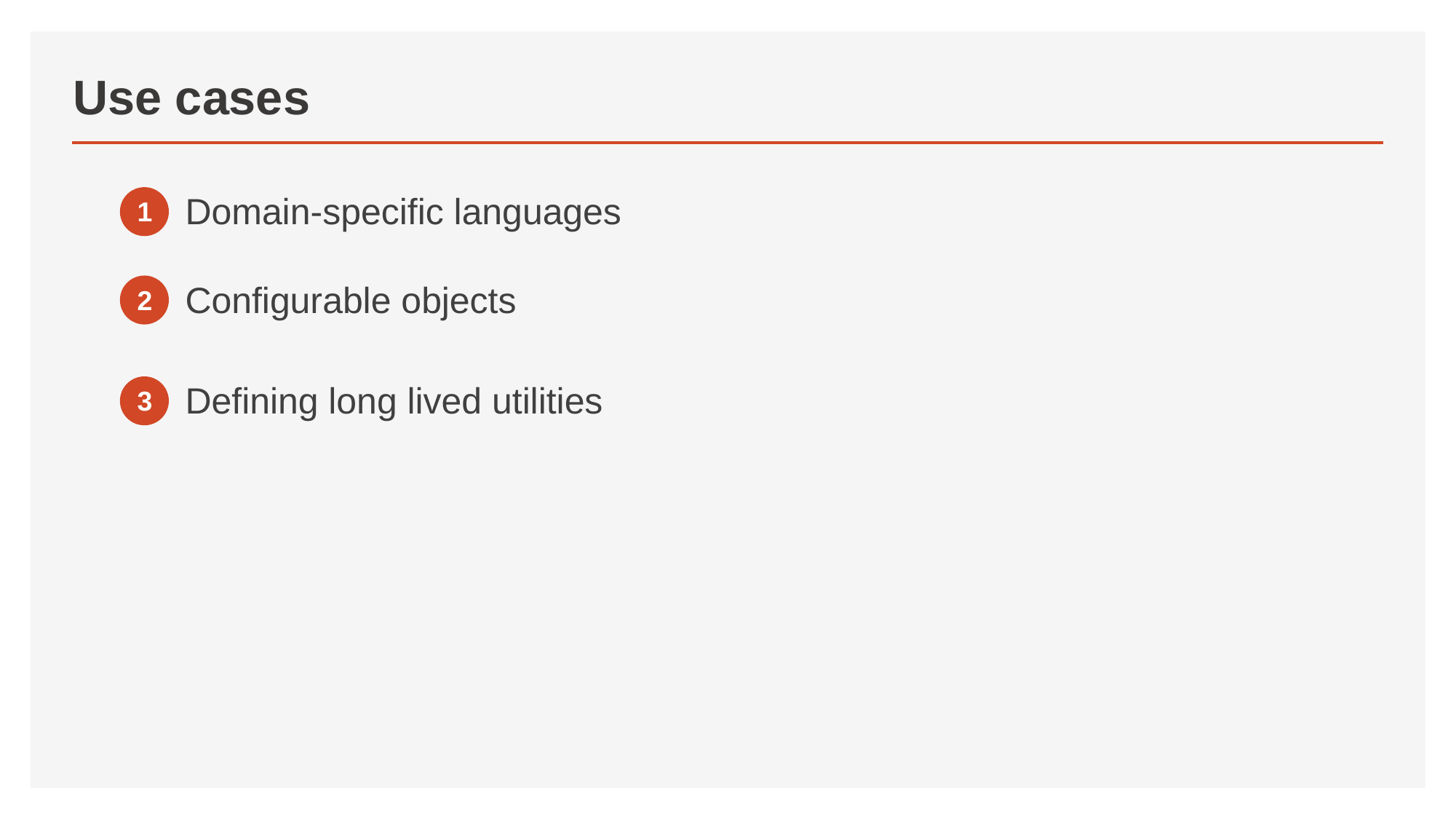

# Use cases

1
Domain-specific languages

2
Configurable objects

3
Defining long lived utilities